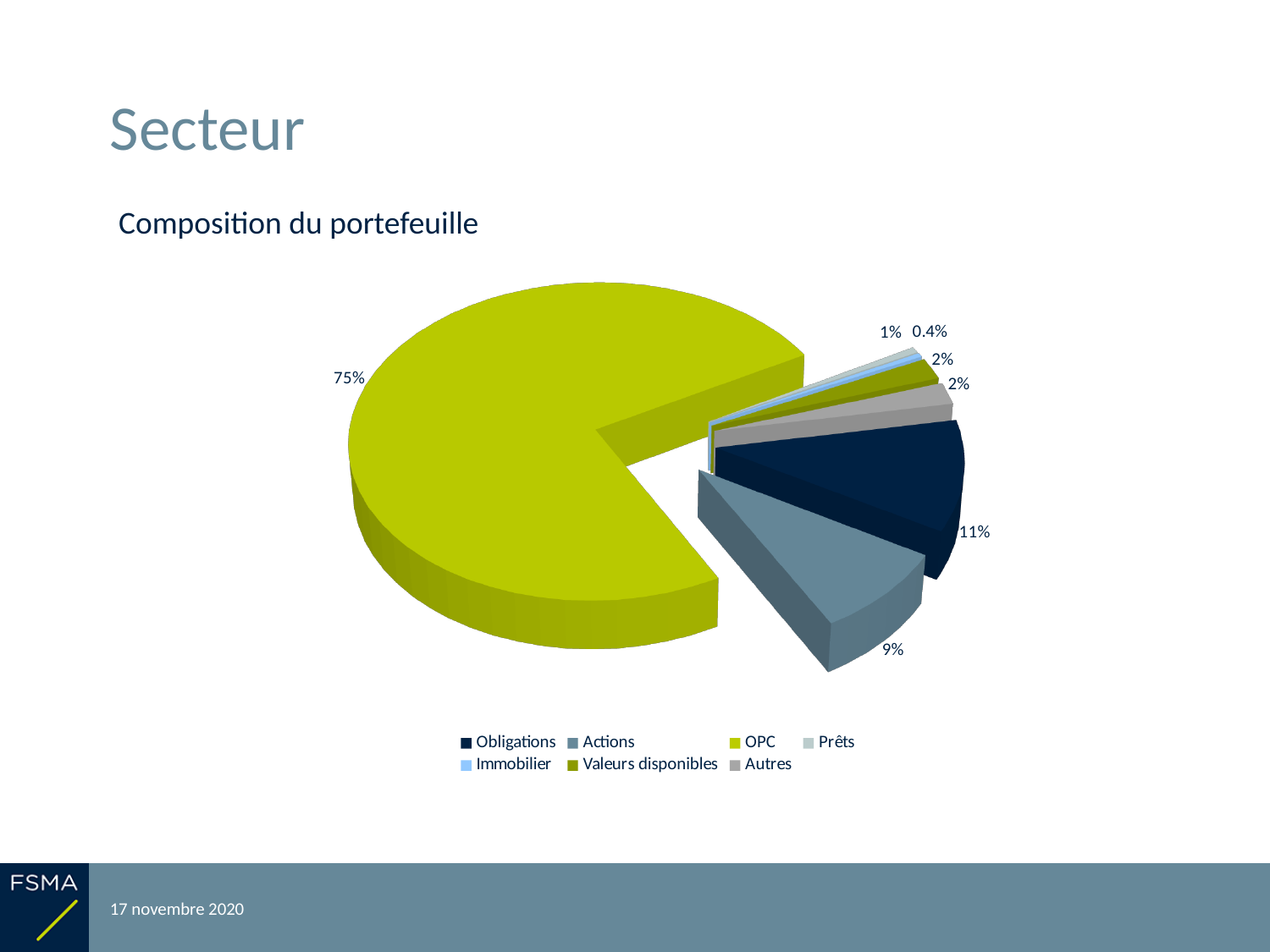

# Secteur
Composition du portefeuille

[unsupported chart]

17 novembre 2020
Reporting relatif à l'exercice 2019
16